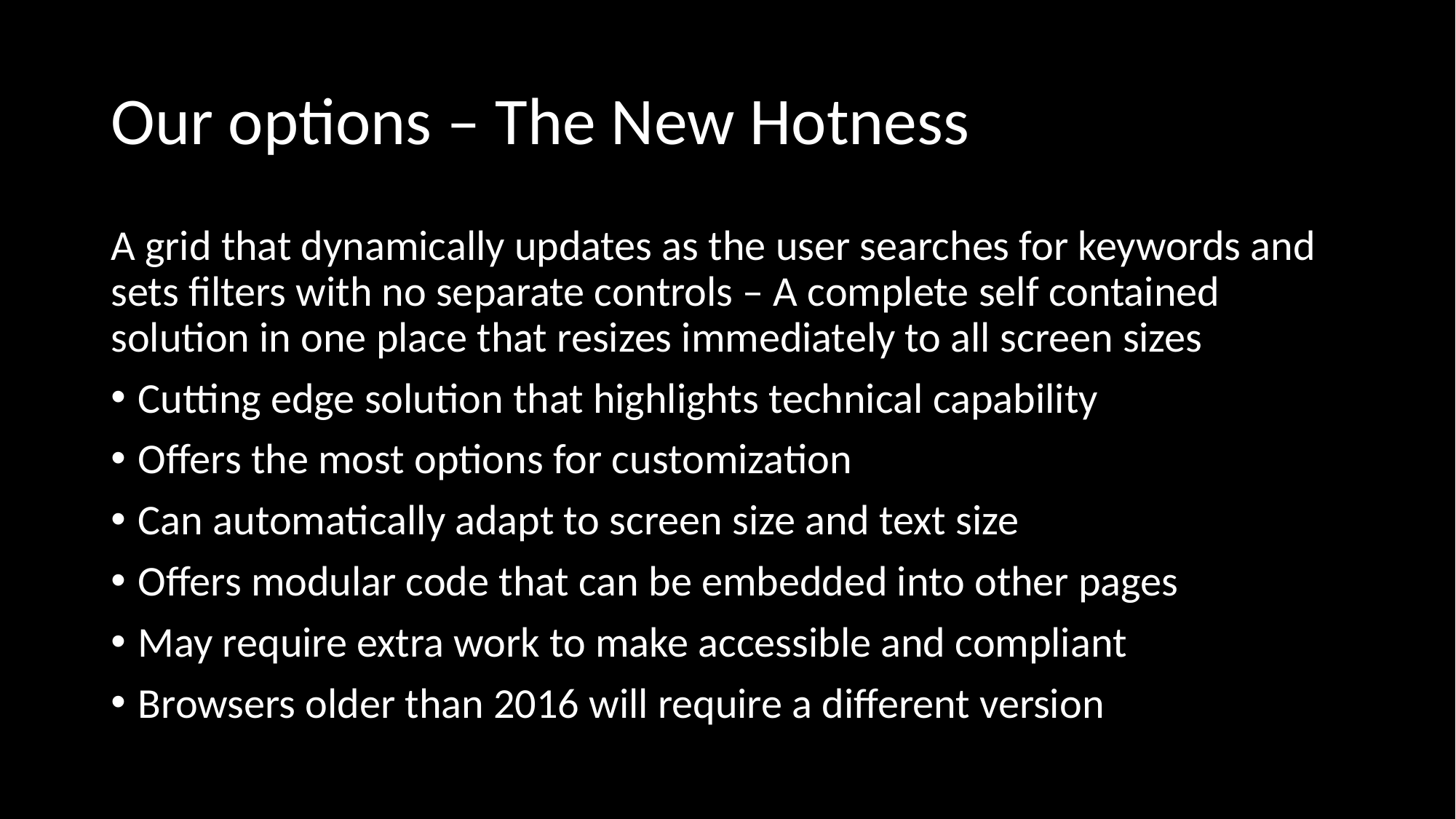

# Our options – The New Hotness
A grid that dynamically updates as the user searches for keywords and sets filters with no separate controls – A complete self contained solution in one place that resizes immediately to all screen sizes
Cutting edge solution that highlights technical capability
Offers the most options for customization
Can automatically adapt to screen size and text size
Offers modular code that can be embedded into other pages
May require extra work to make accessible and compliant
Browsers older than 2016 will require a different version